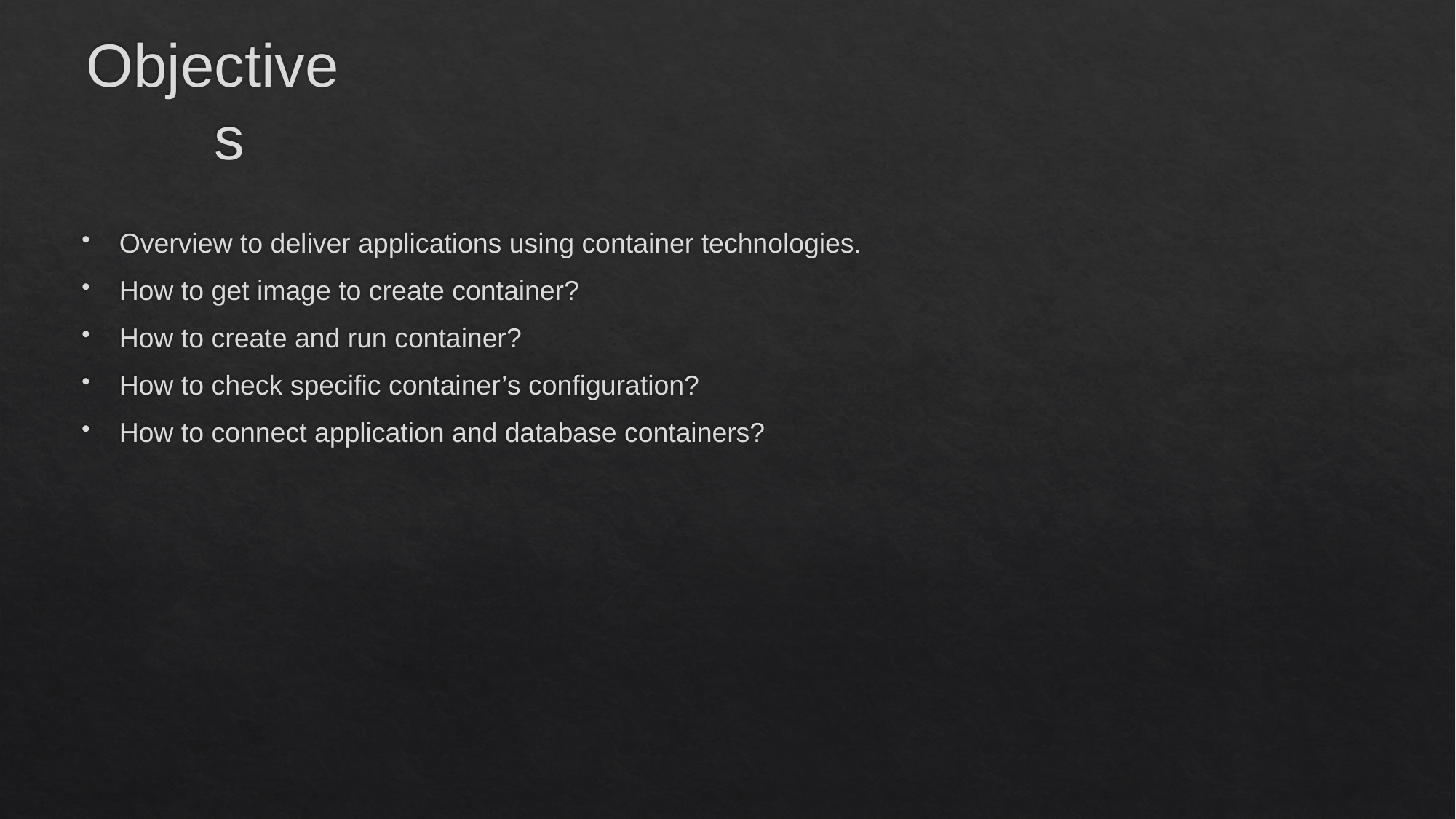

# Objectives
Overview to deliver applications using container technologies.
How to get image to create container?
How to create and run container?
How to check specific container’s configuration?
How to connect application and database containers?